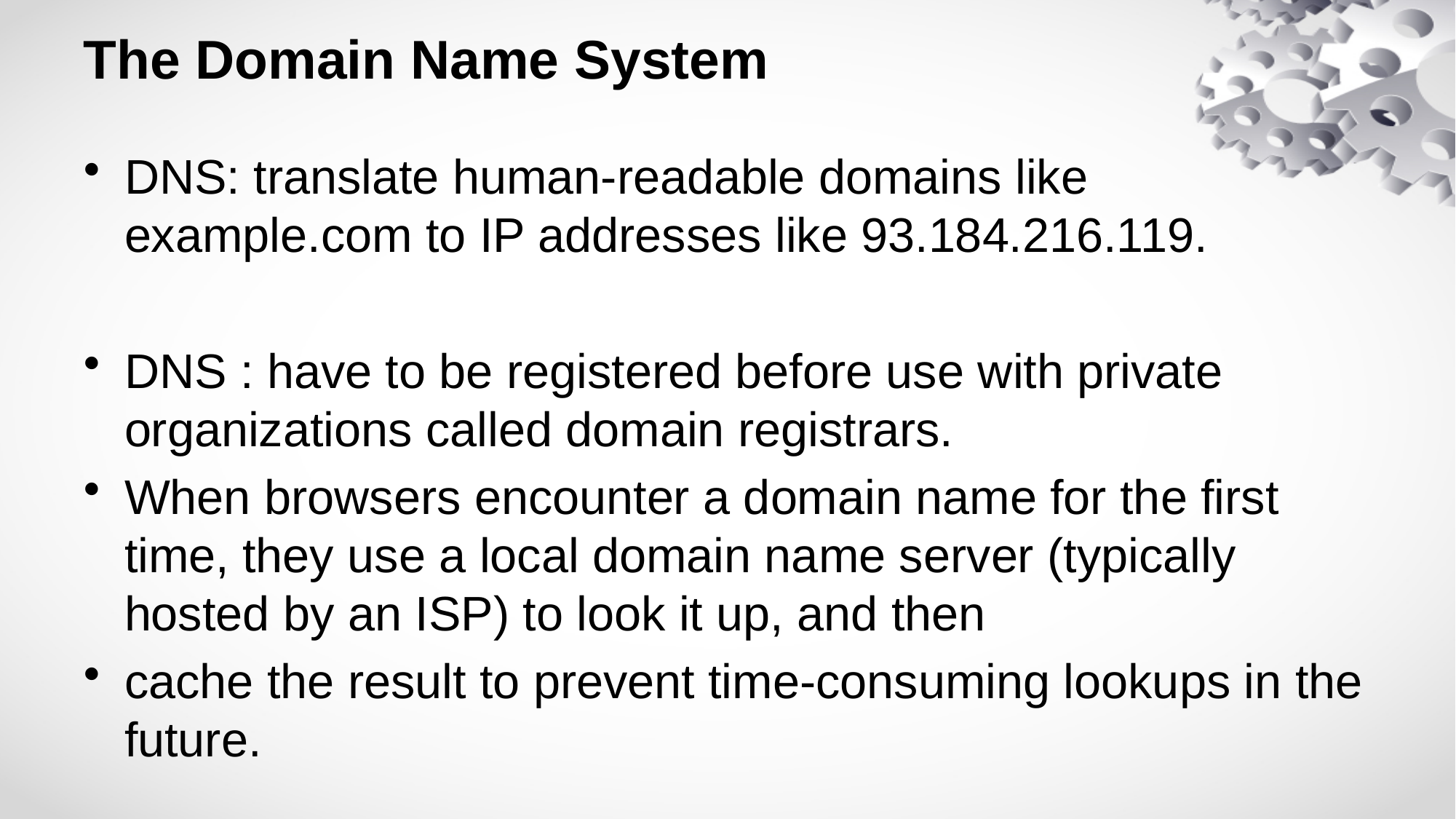

# The Domain Name System
DNS: translate human-readable domains like example.com to IP addresses like 93.184.216.119.

DNS : have to be registered before use with private organizations called domain registrars.
When browsers encounter a domain name for the first time, they use a local domain name server (typically hosted by an ISP) to look it up, and then
cache the result to prevent time-consuming lookups in the future.